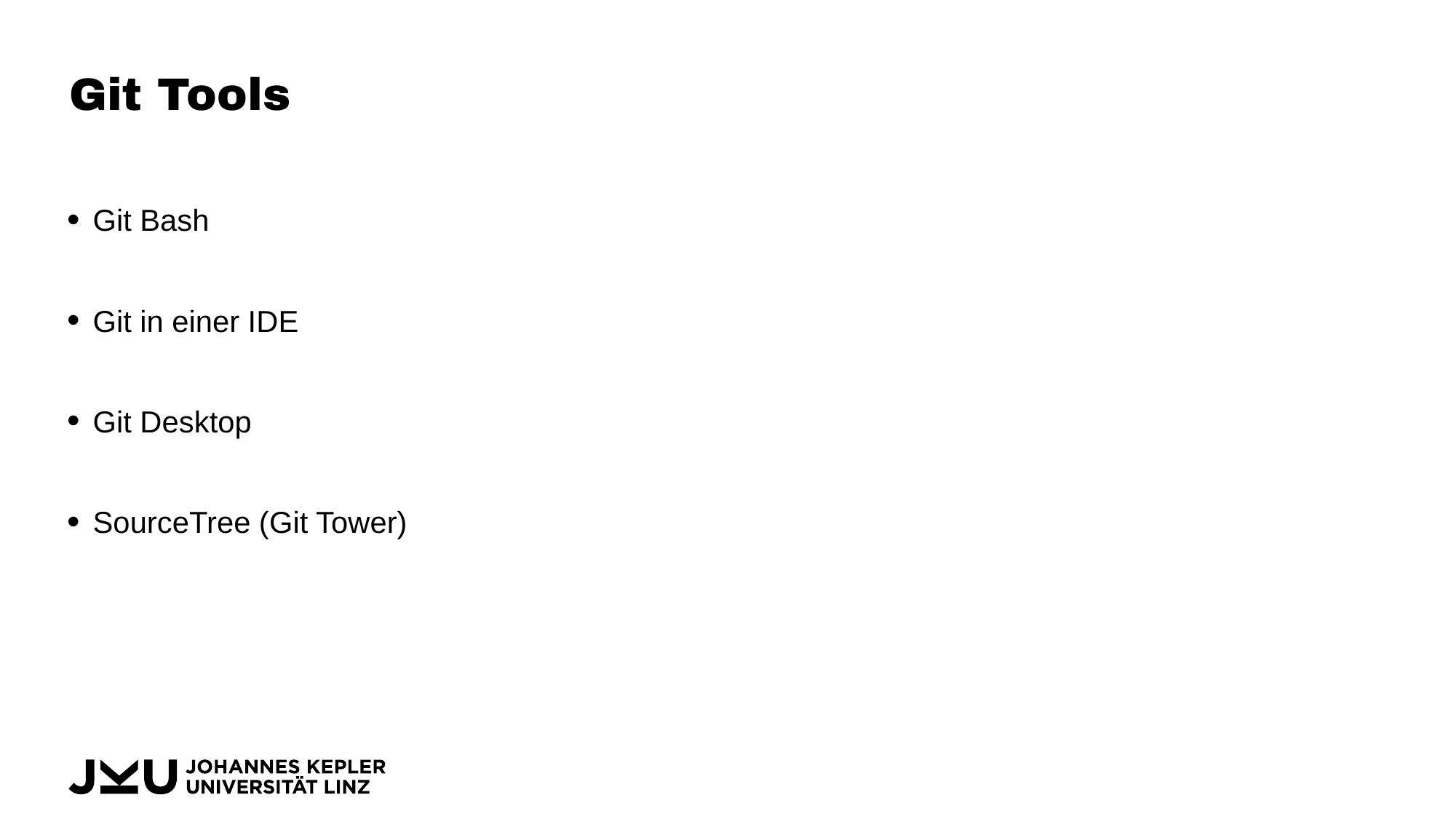

# Git Tools
Git Bash

Git in einer IDE

Git Desktop

SourceTree (Git Tower)